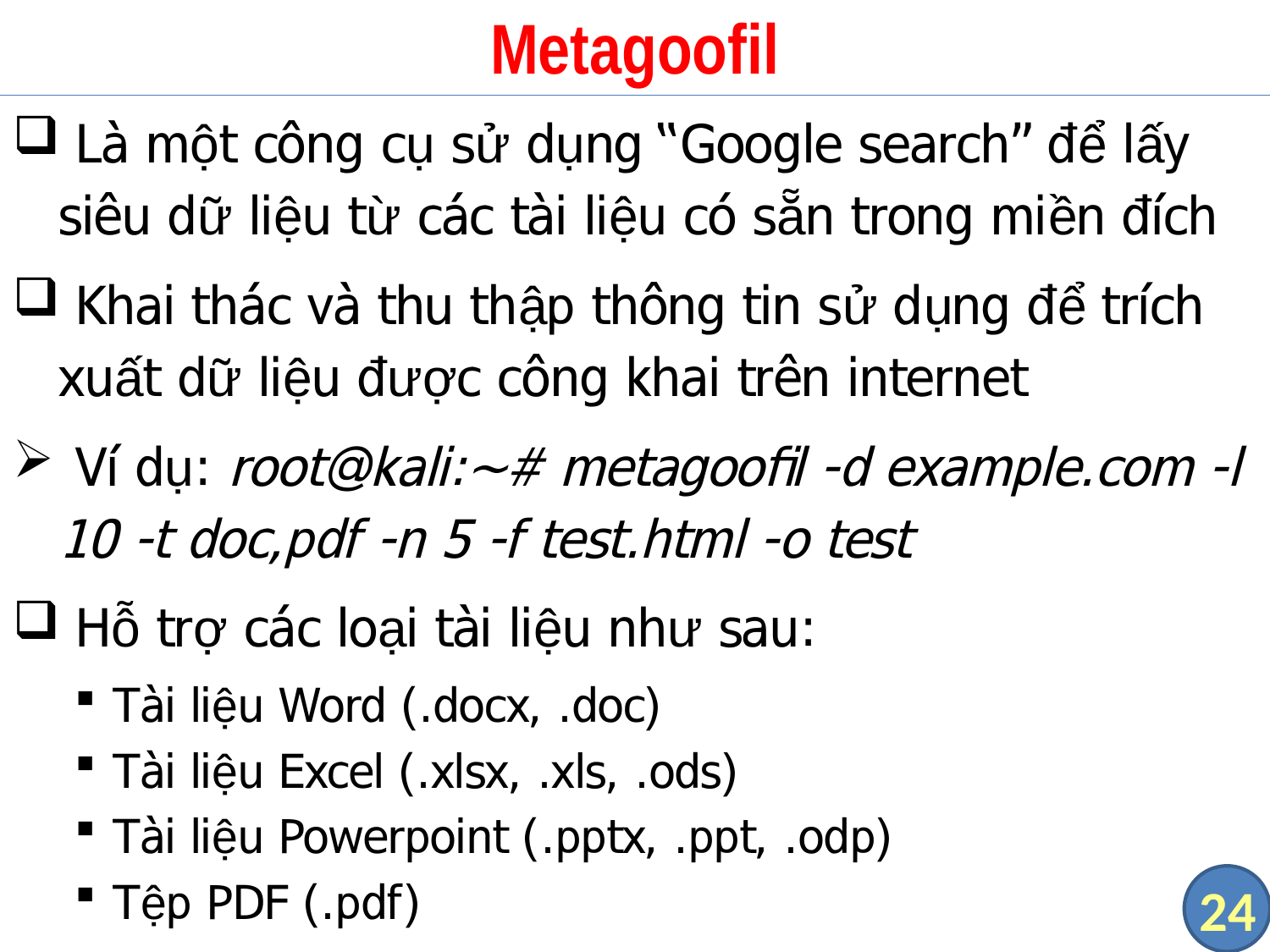

# Metagoofil
 Là một công cụ sử dụng “Google search” để lấy siêu dữ liệu từ các tài liệu có sẵn trong miền đích
 Khai thác và thu thập thông tin sử dụng để trích xuất dữ liệu được công khai trên internet
 Ví dụ: root@kali:~# metagoofil -d example.com -l 10 -t doc,pdf -n 5 -f test.html -o test
 Hỗ trợ các loại tài liệu như sau:
Tài liệu Word (.docx, .doc)
Tài liệu Excel (.xlsx, .xls, .ods)
Tài liệu Powerpoint (.pptx, .ppt, .odp)
Tệp PDF (.pdf)

24